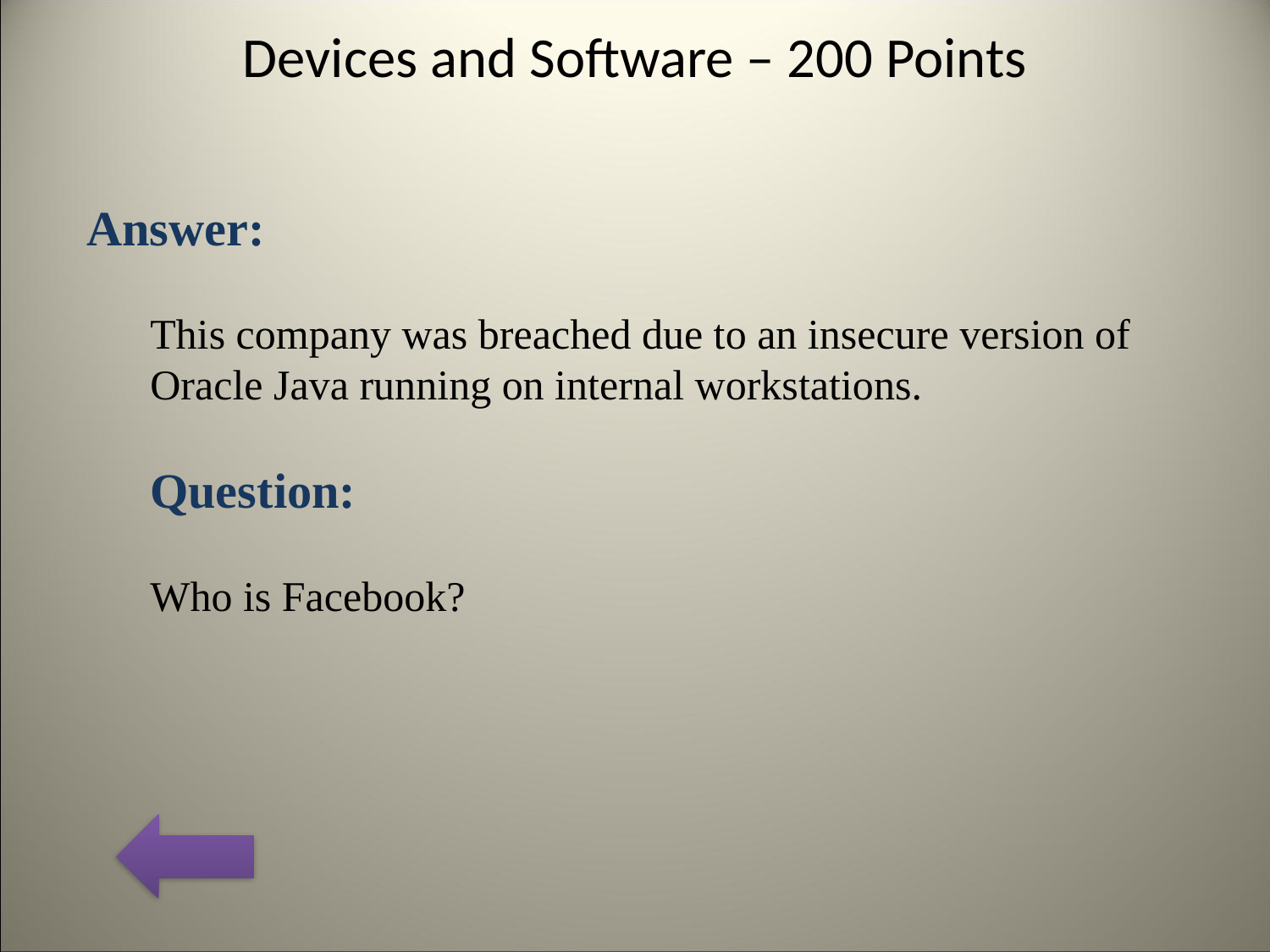

# Devices and Software – 200 Points
Answer:

This company was breached due to an insecure version of Oracle Java running on internal workstations.

Question:

Who is Facebook?